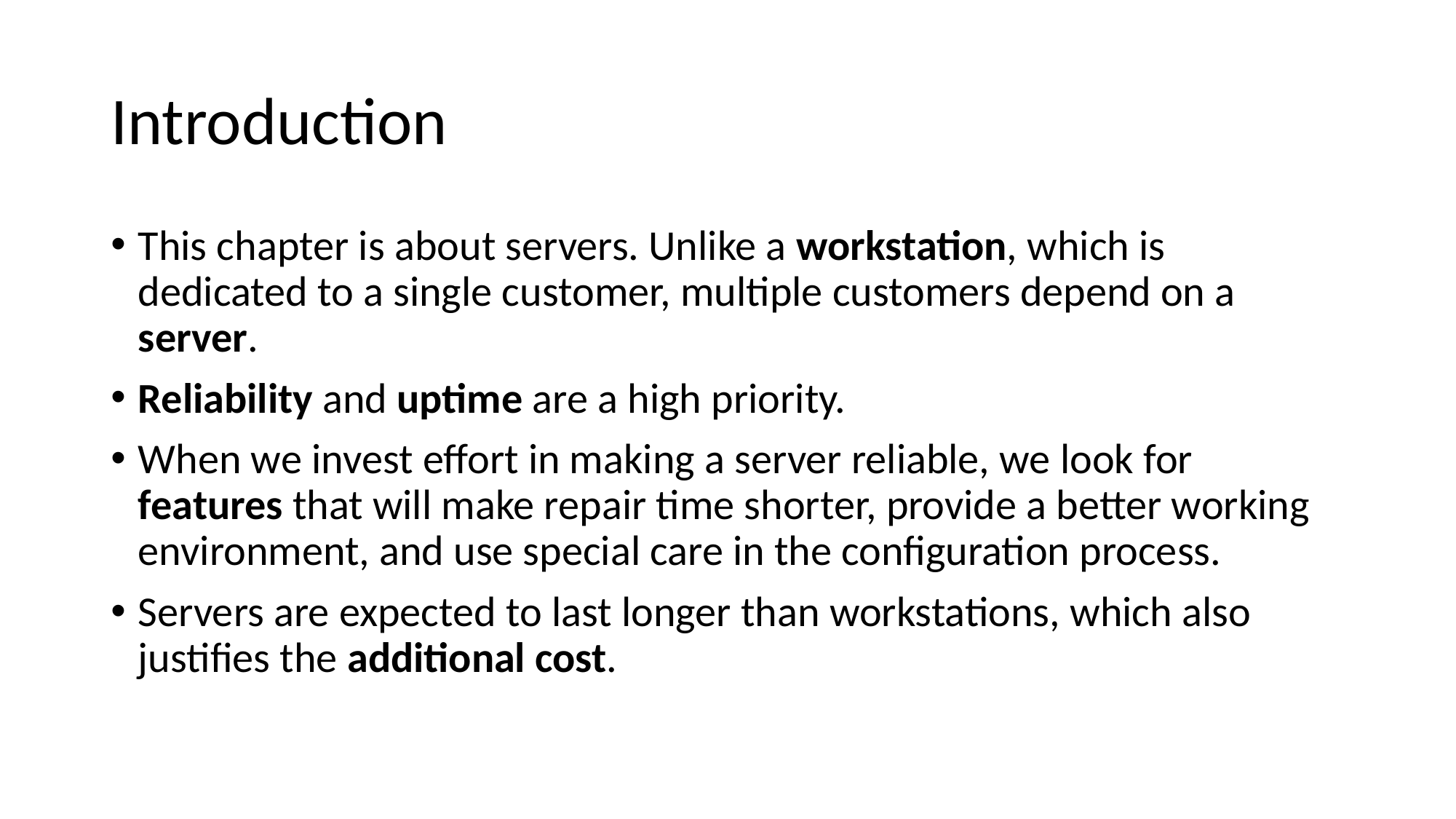

# Introduction
This chapter is about servers. Unlike a workstation, which is dedicated to a single customer, multiple customers depend on a server.
Reliability and uptime are a high priority.
When we invest effort in making a server reliable, we look for features that will make repair time shorter, provide a better working environment, and use special care in the configuration process.
Servers are expected to last longer than workstations, which also justifies the additional cost.